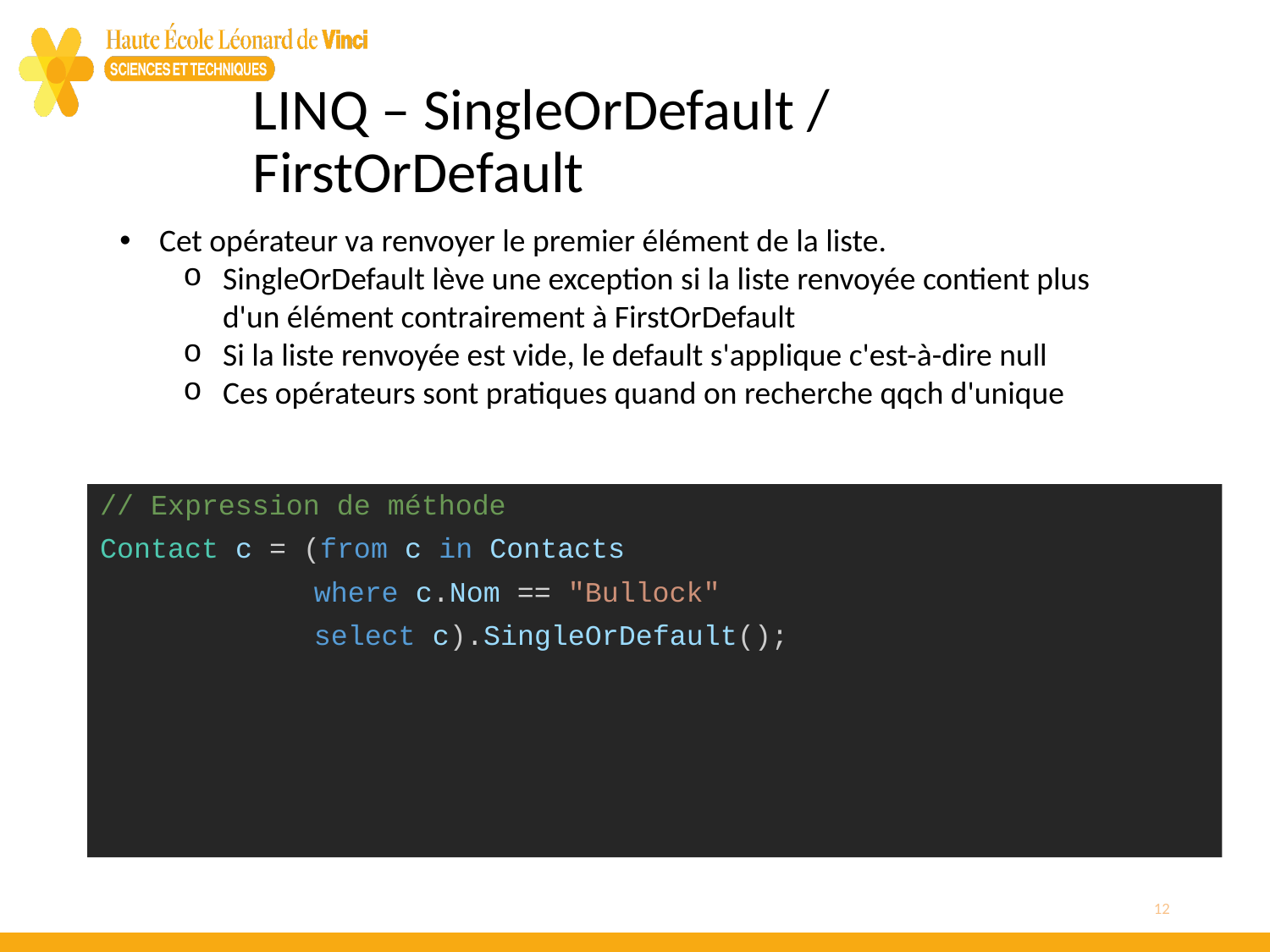

# LINQ – SingleOrDefault / FirstOrDefault
Cet opérateur va renvoyer le premier élément de la liste.
SingleOrDefault lève une exception si la liste renvoyée contient plus d'un élément contrairement à FirstOrDefault
Si la liste renvoyée est vide, le default s'applique c'est-à-dire null
Ces opérateurs sont pratiques quand on recherche qqch d'unique
// Expression de méthode
Contact c = (from c in Contacts
        where c.Nom == "Bullock"
        select c).SingleOrDefault();

12